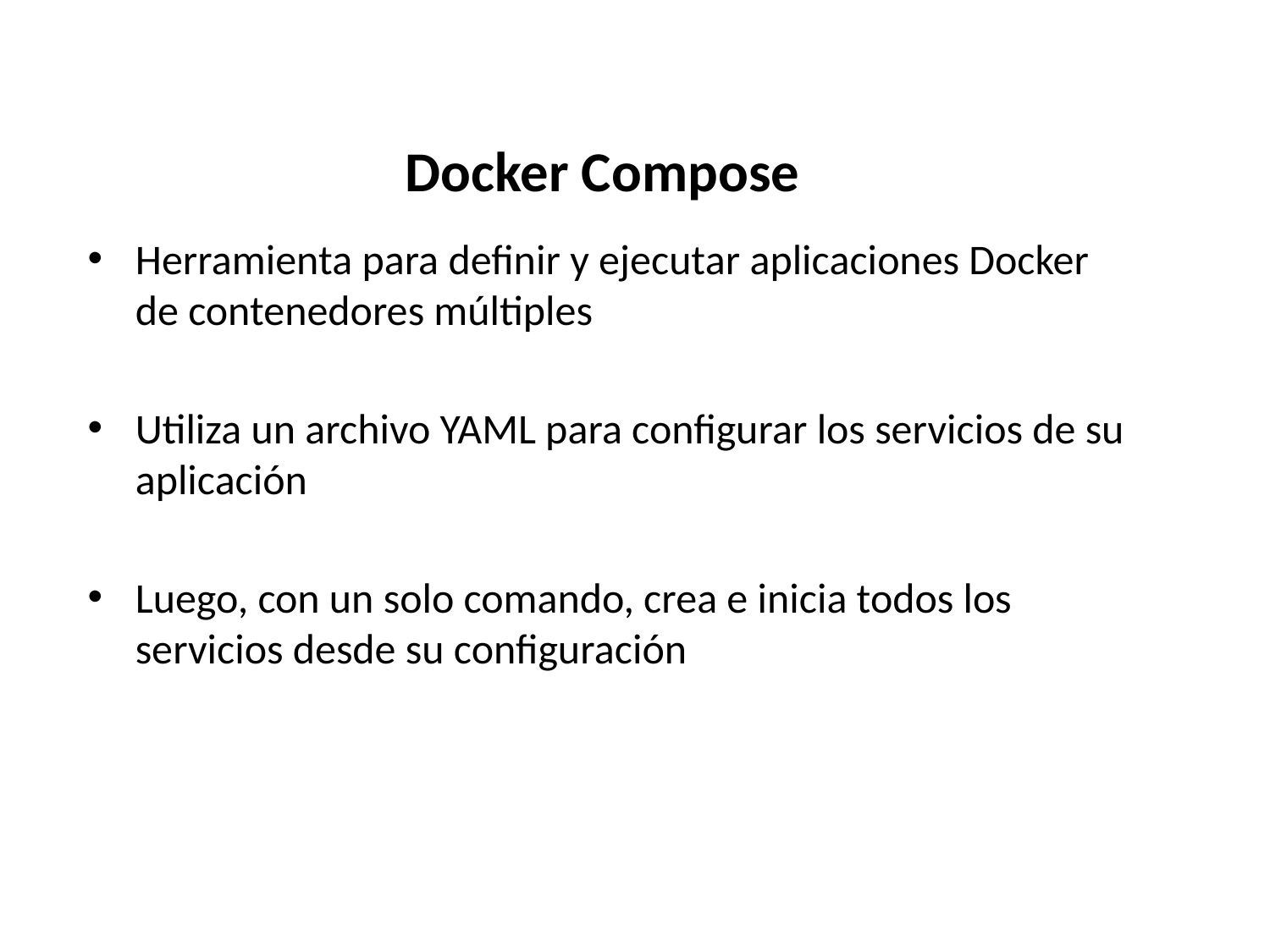

# Docker Compose
Herramienta para definir y ejecutar aplicaciones Docker de contenedores múltiples

Utiliza un archivo YAML para configurar los servicios de su aplicación

Luego, con un solo comando, crea e inicia todos los servicios desde su configuración